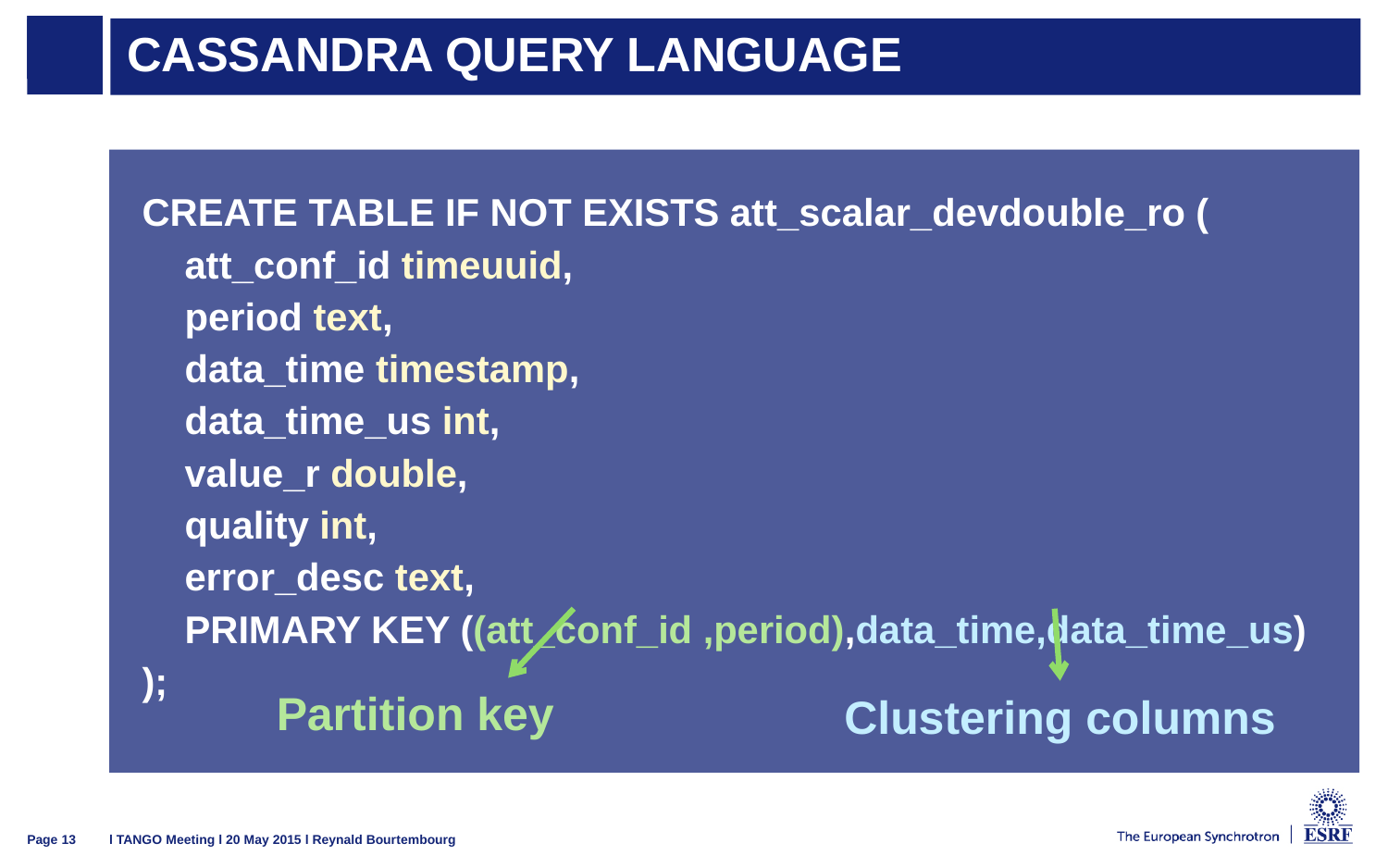

# Cassandra Query Language
CREATE TABLE IF NOT EXISTS att_scalar_devdouble_ro (
    att_conf_id timeuuid,
    period text,
    data_time timestamp,
    data_time_us int,
    value_r double,
    quality int,
    error_desc text,
    PRIMARY KEY ((att_conf_id ,period),data_time,data_time_us)
);
Partition key
Clustering columns
l TANGO Meeting l 20 May 2015 l Reynald Bourtembourg
Page 13